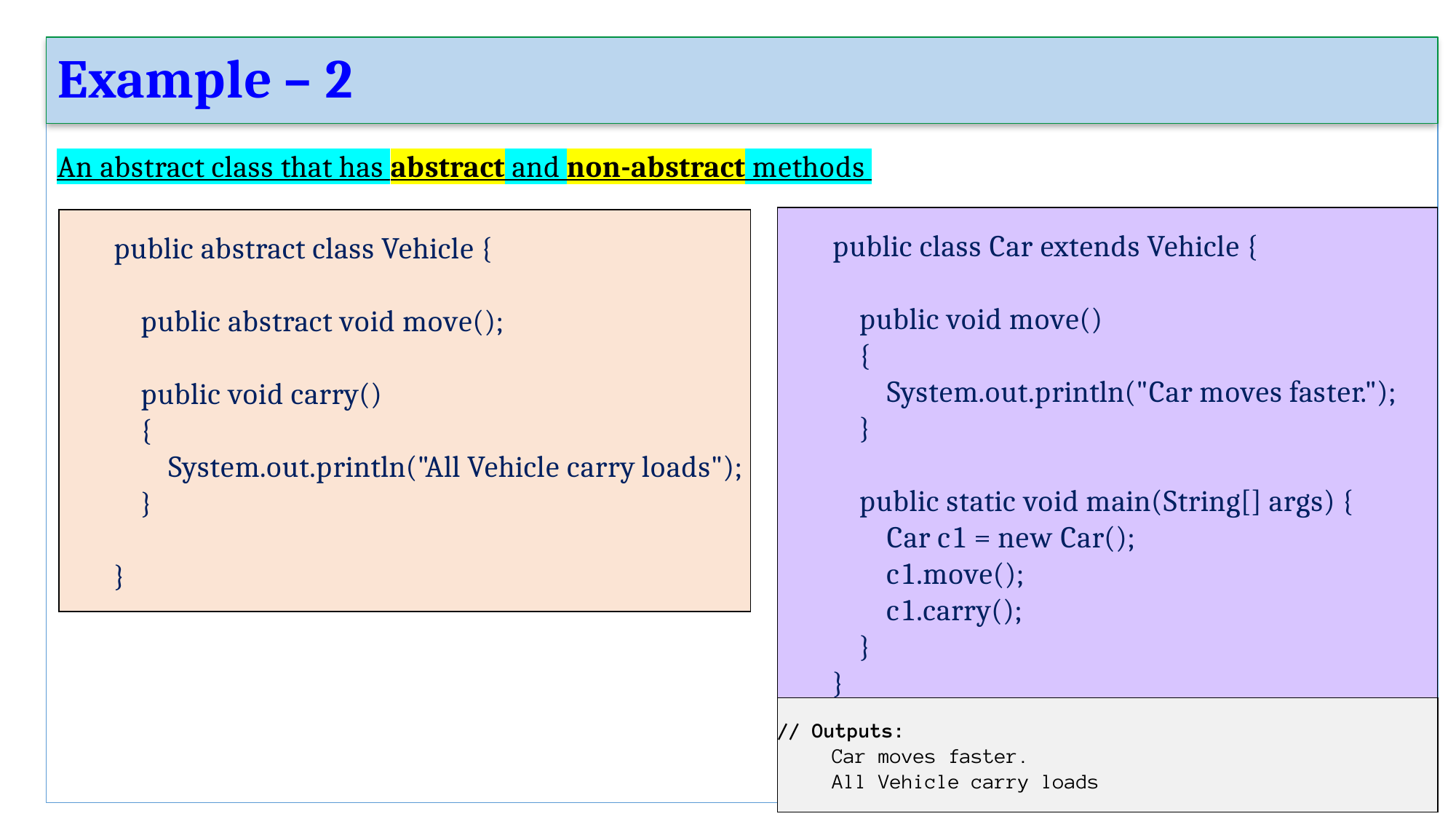

Example – 2
An abstract class that has abstract and non-abstract methods

public class Car extends Vehicle {

    public void move()
    {
        System.out.println("Car moves faster.");
    }

    public static void main(String[] args) {
        Car c1 = new Car();
        c1.move();
        c1.carry();
    }
}
public abstract class Vehicle {

    public abstract void move();

    public void carry()
    {
        System.out.println("All Vehicle carry loads");
    }

}

// Outputs:
Car moves faster.
All Vehicle carry loads
13